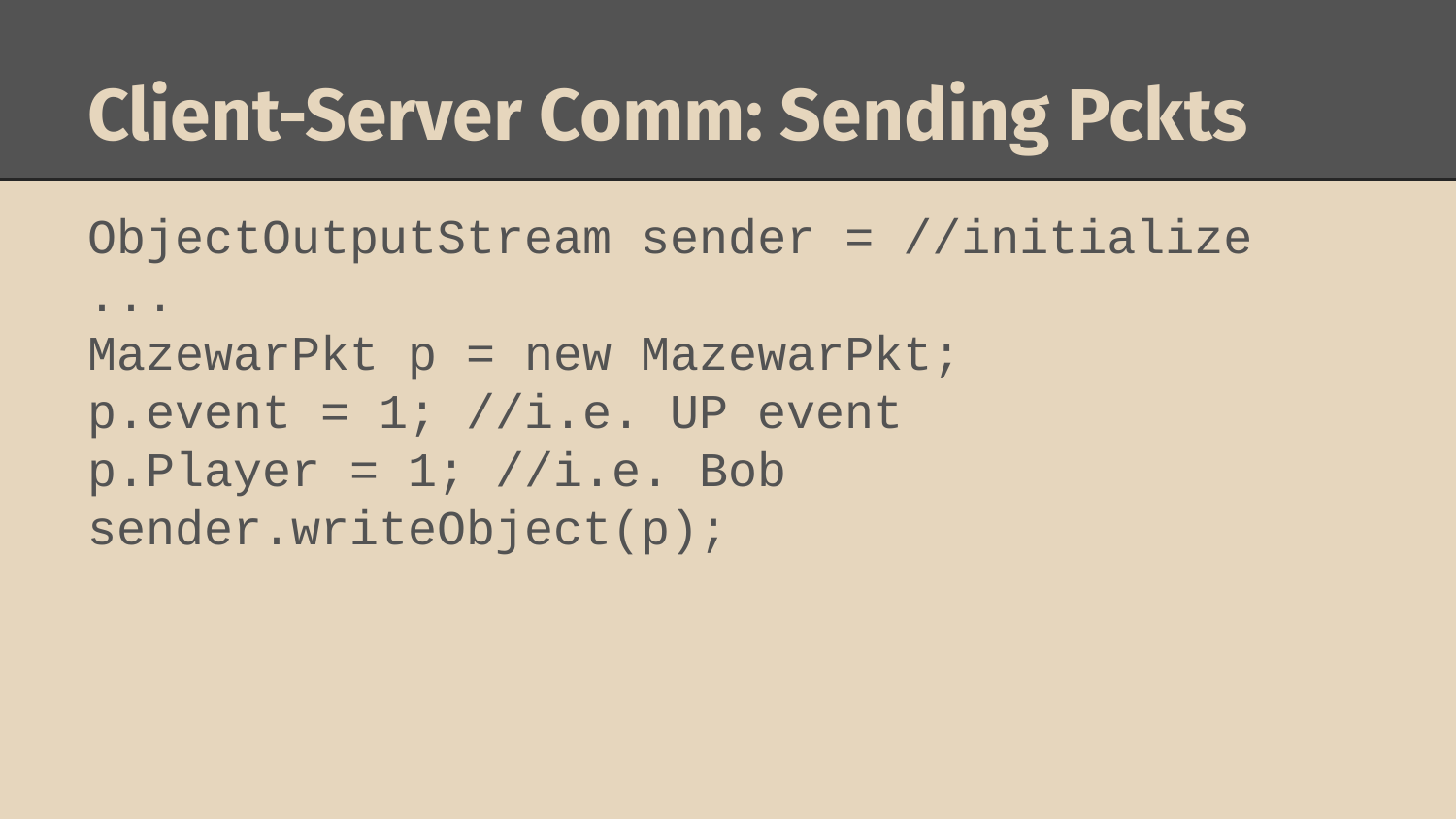

# Client-Server Comm: Sending Pckts
ObjectOutputStream sender = //initialize
...
MazewarPkt p = new MazewarPkt;
p.event = 1; //i.e. UP event
p.Player = 1; //i.e. Bob
sender.writeObject(p);